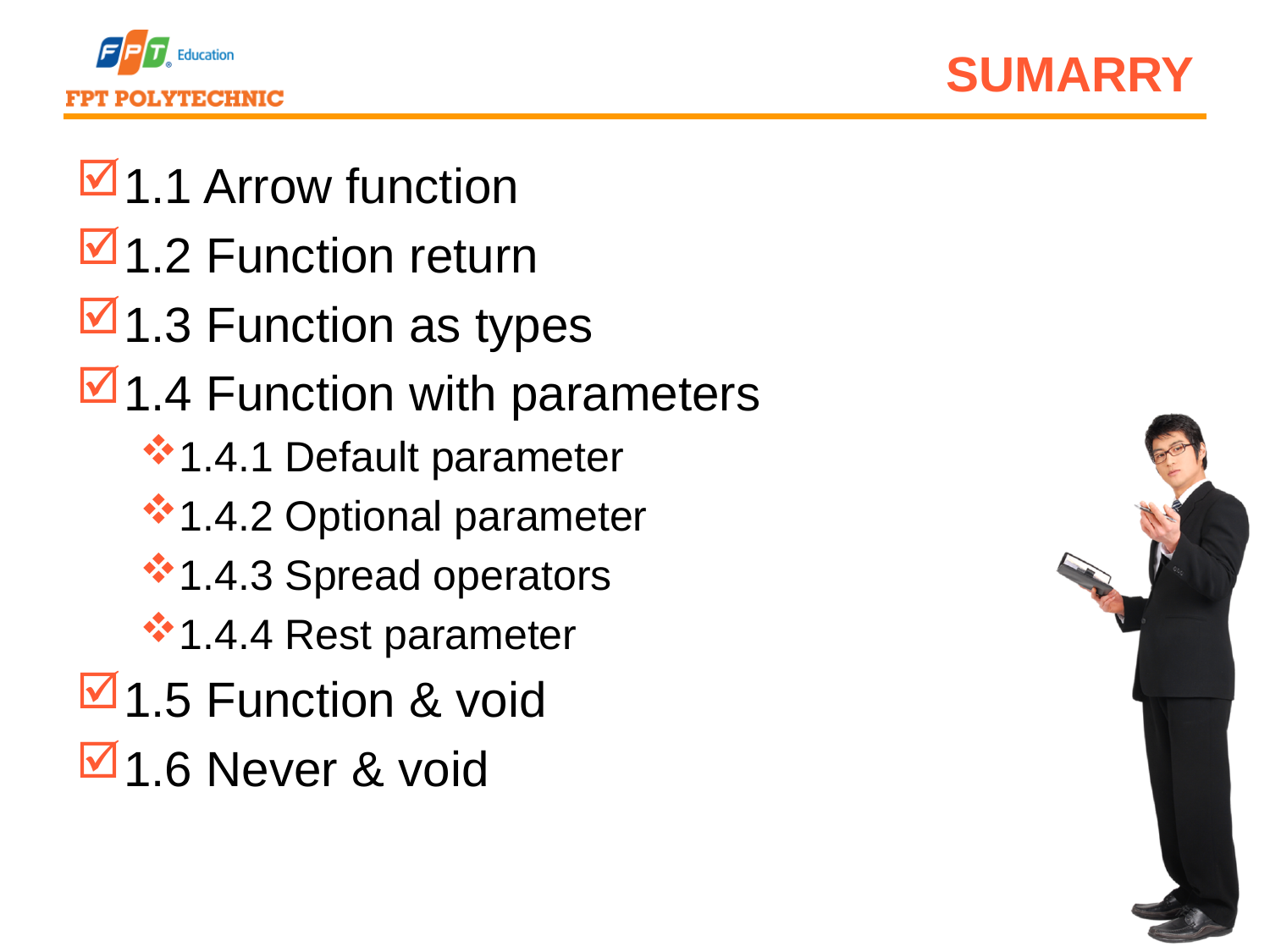

# Sumarry
1.1 Arrow function
1.2 Function return
1.3 Function as types
1.4 Function with parameters
1.4.1 Default parameter
1.4.2 Optional parameter
1.4.3 Spread operators
1.4.4 Rest parameter
1.5 Function & void
1.6 Never & void